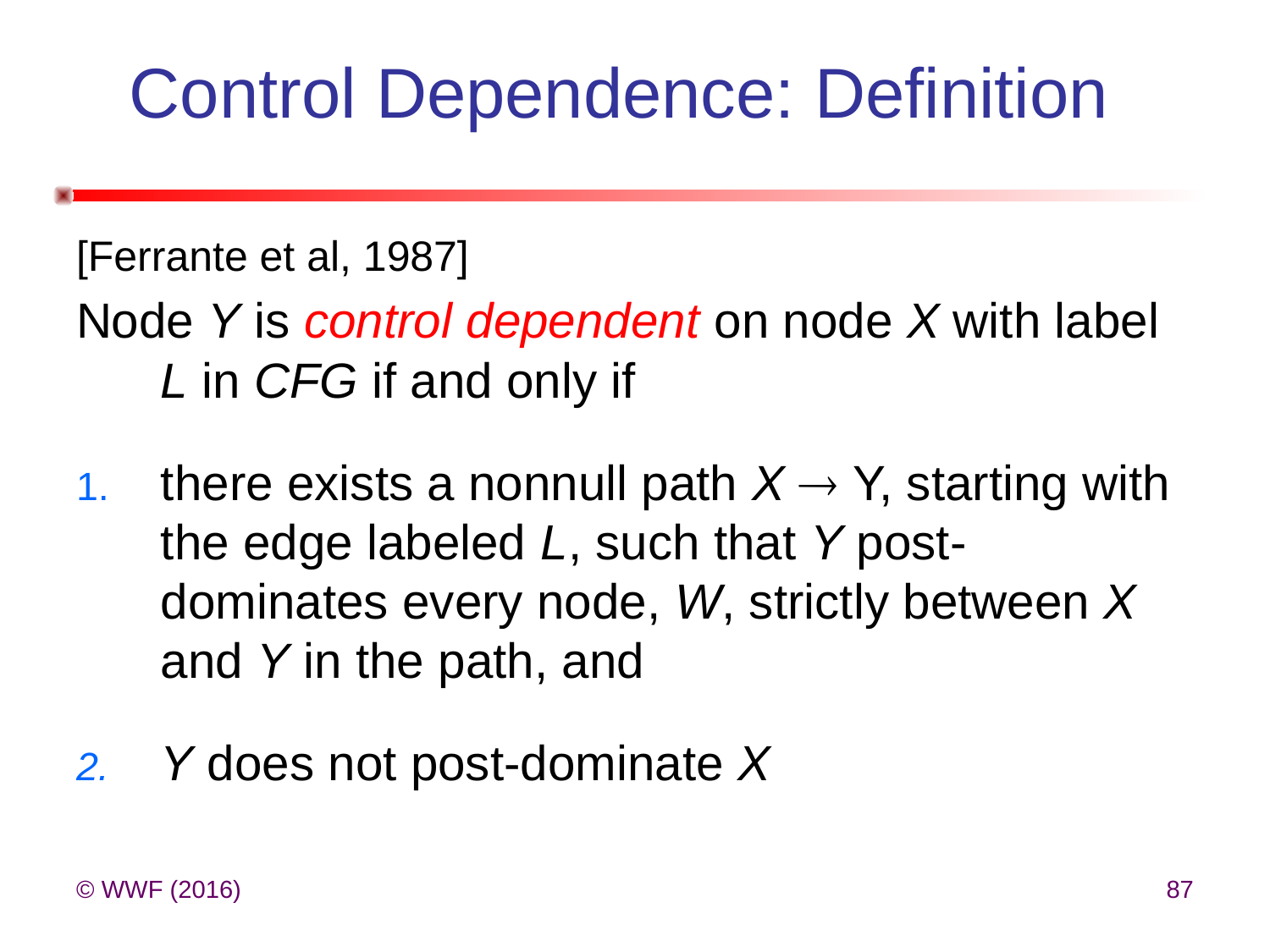

# Control Dependence: Definition
[Ferrante et al, 1987]
Node Y is control dependent on node X with label L in CFG if and only if

there exists a nonnull path X → Y, starting with the edge labeled L, such that Y post-dominates every node, W, strictly between X and Y in the path, and

Y does not post-dominate X

© WWF (2016)
87